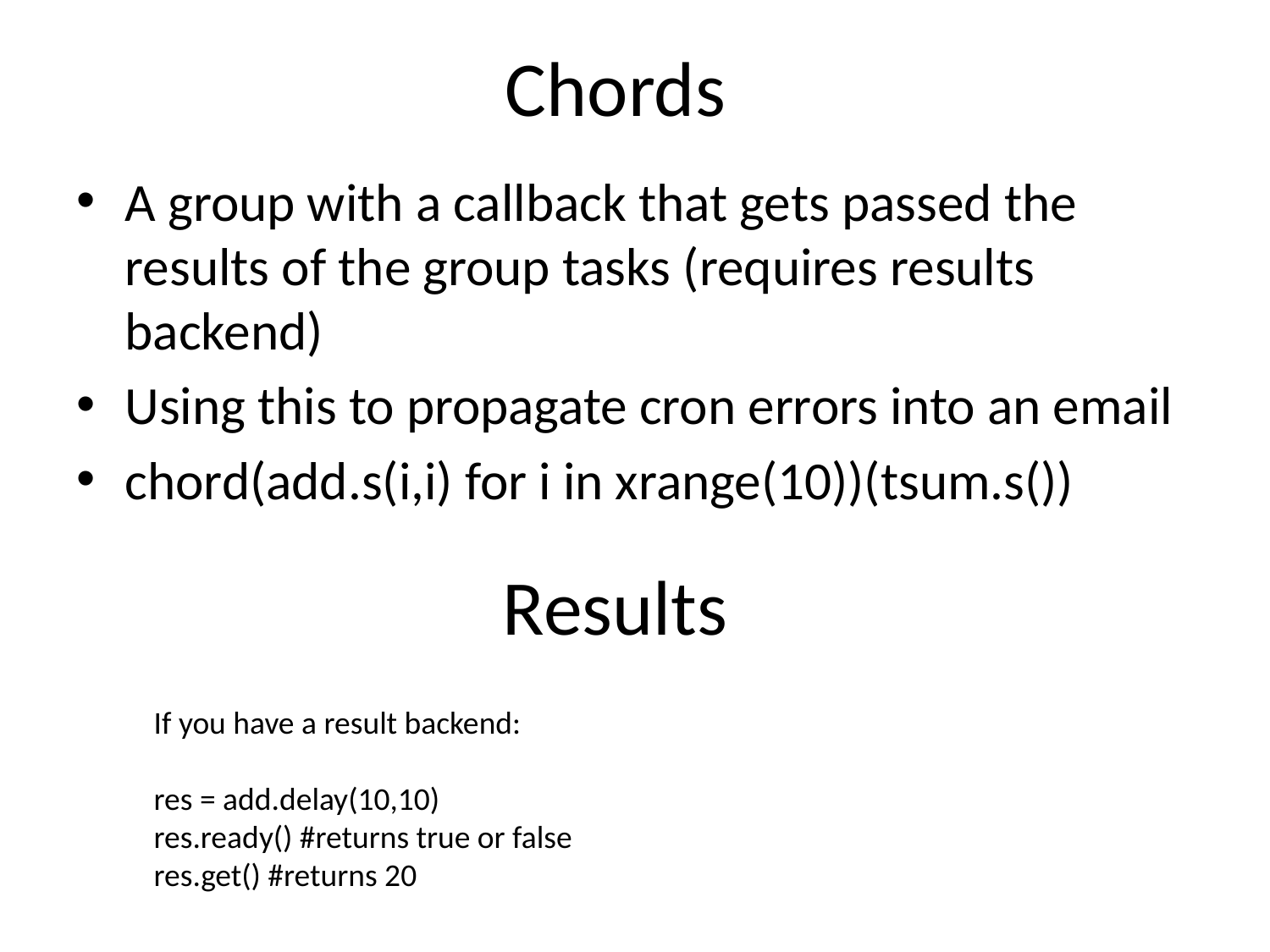

Chords
A group with a callback that gets passed the results of the group tasks (requires results backend)
Using this to propagate cron errors into an email
chord(add.s(i,i) for i in xrange(10))(tsum.s())
# Results
If you have a result backend:

res = add.delay(10,10)
res.ready() #returns true or false
res.get() #returns 20